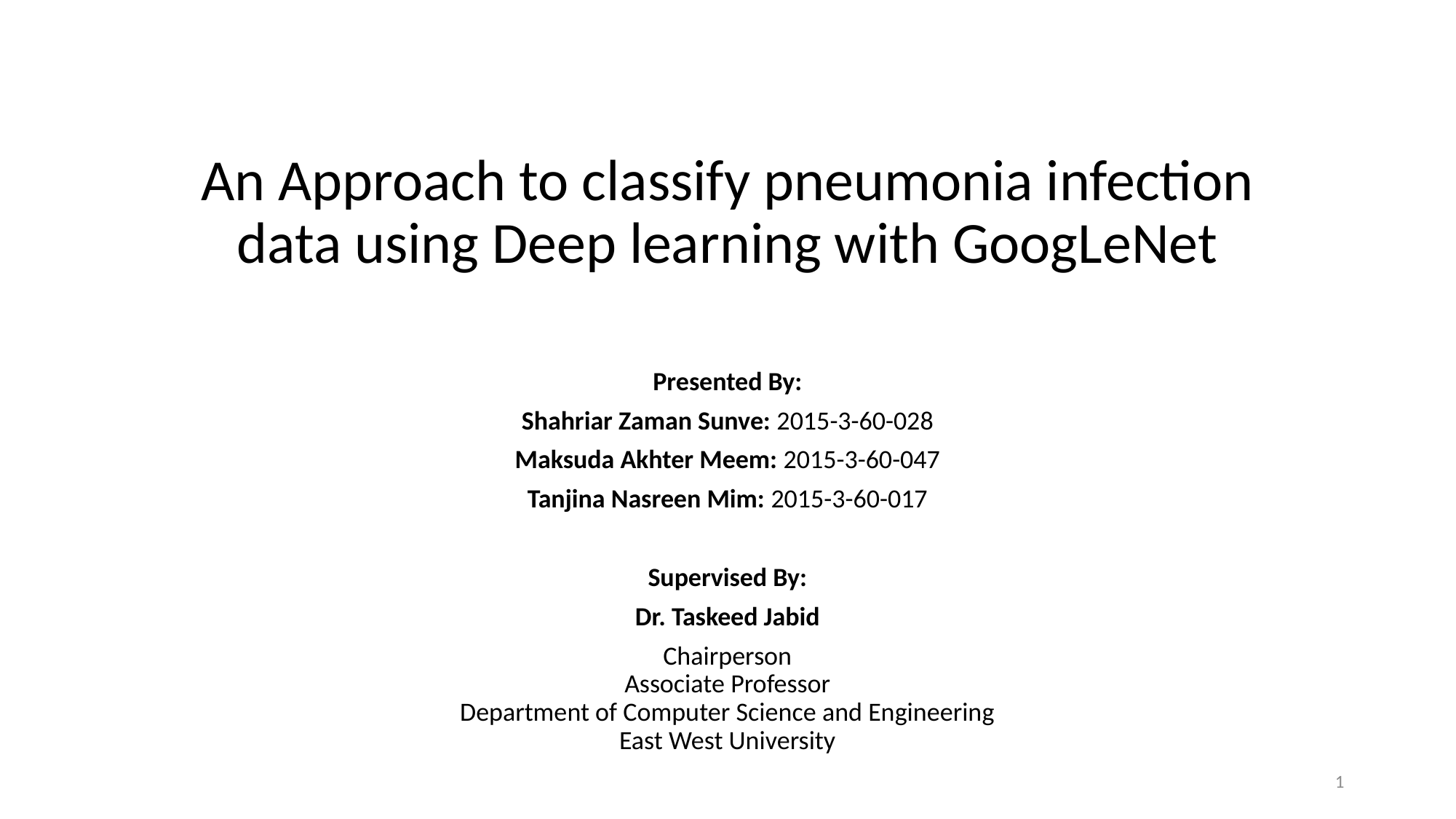

# An Approach to classify pneumonia infection data using Deep learning with GoogLeNet
Presented By:
Shahriar Zaman Sunve: 2015-3-60-028
Maksuda Akhter Meem: 2015-3-60-047
Tanjina Nasreen Mim: 2015-3-60-017

Supervised By:
Dr. Taskeed Jabid
Chairperson
Associate Professor
Department of Computer Science and Engineering
East West University

1